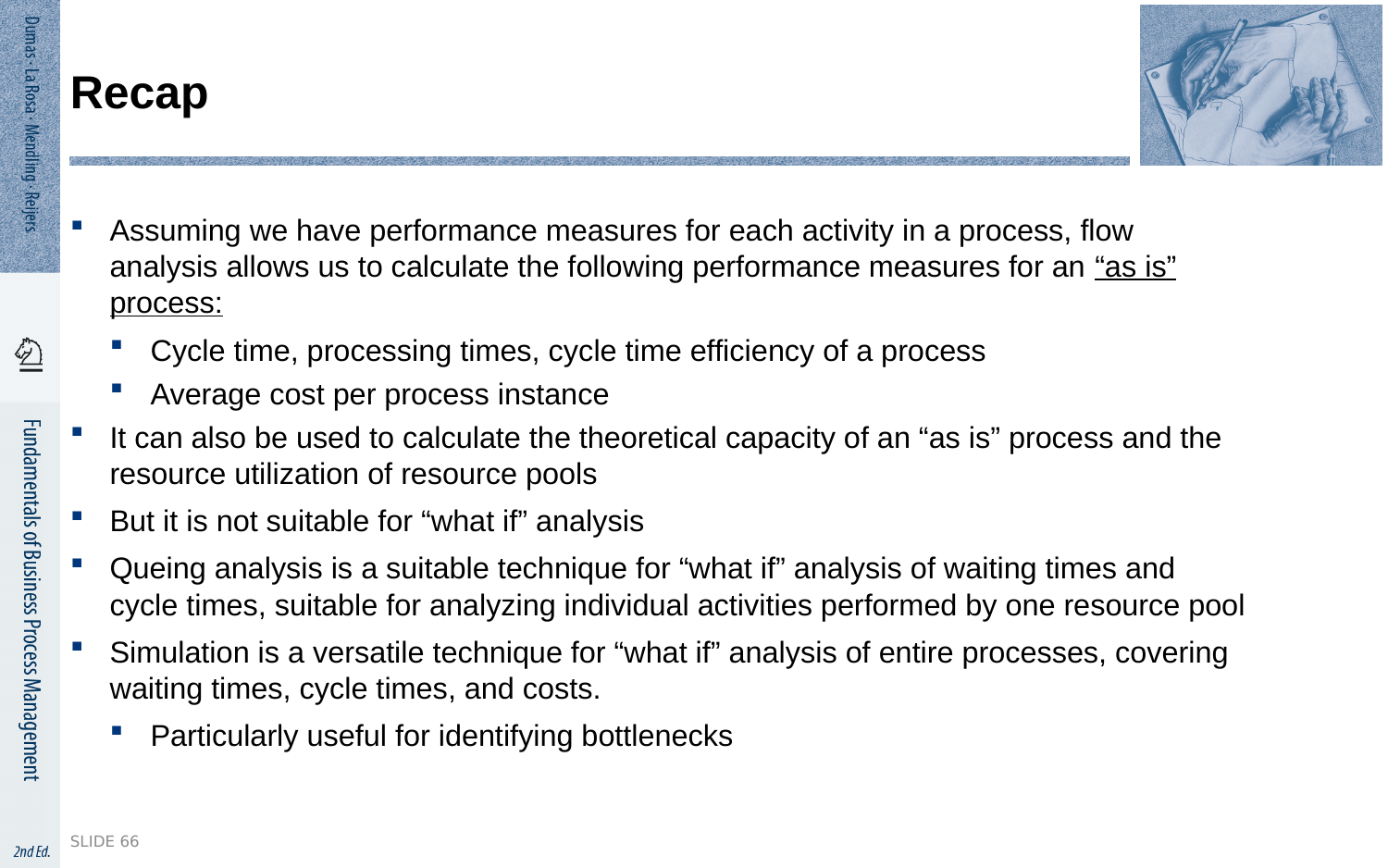

# Recap
Assuming we have performance measures for each activity in a process, flow analysis allows us to calculate the following performance measures for an “as is” process:
Cycle time, processing times, cycle time efficiency of a process
Average cost per process instance
It can also be used to calculate the theoretical capacity of an “as is” process and the resource utilization of resource pools
But it is not suitable for “what if” analysis
Queing analysis is a suitable technique for “what if” analysis of waiting times and cycle times, suitable for analyzing individual activities performed by one resource pool
Simulation is a versatile technique for “what if” analysis of entire processes, covering waiting times, cycle times, and costs.
Particularly useful for identifying bottlenecks
Slide 66